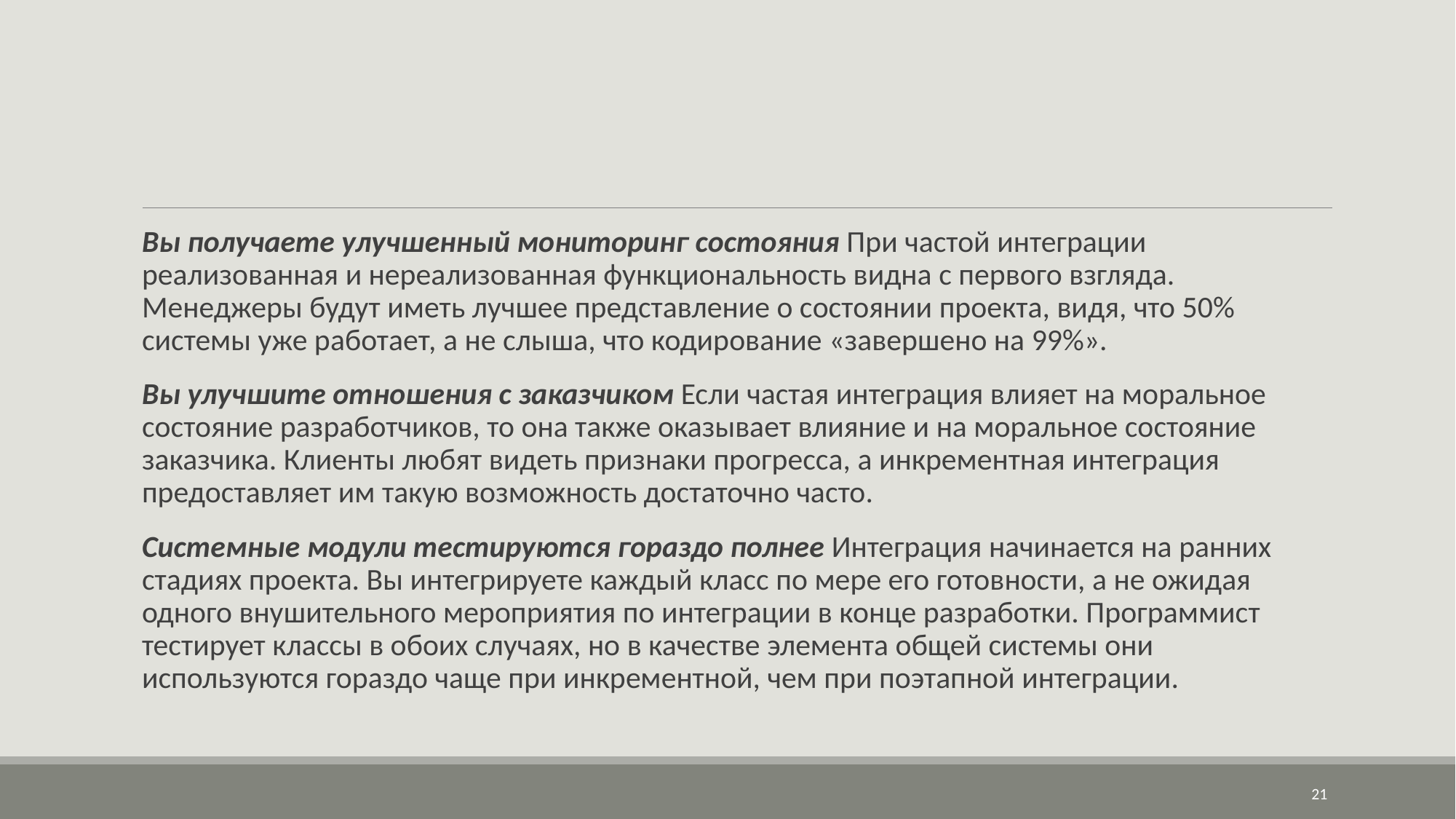

#
Вы получаете улучшенный мониторинг состояния При частой интеграции реализованная и нереализованная функциональность видна с первого взгляда. Менеджеры будут иметь лучшее представление о состоянии проекта, видя, что 50% системы уже работает, а не слыша, что кодирование «завершено на 99%».
Вы улучшите отношения с заказчиком Если частая интеграция влияет на моральное состояние разработчиков, то она также оказывает влияние и на моральное состояние заказчика. Клиенты любят видеть признаки прогресса, а инкрементная интеграция предоставляет им такую возможность достаточно часто.
Системные модули тестируются гораздо полнее Интеграция начинается на ранних стадиях проекта. Вы интегрируете каждый класс по мере его готовности, а не ожидая одного внушительного мероприятия по интеграции в конце разработки. Программист тестирует классы в обоих случаях, но в качестве элемента общей системы они используются гораздо чаще при инкрементной, чем при поэтапной интеграции.
21